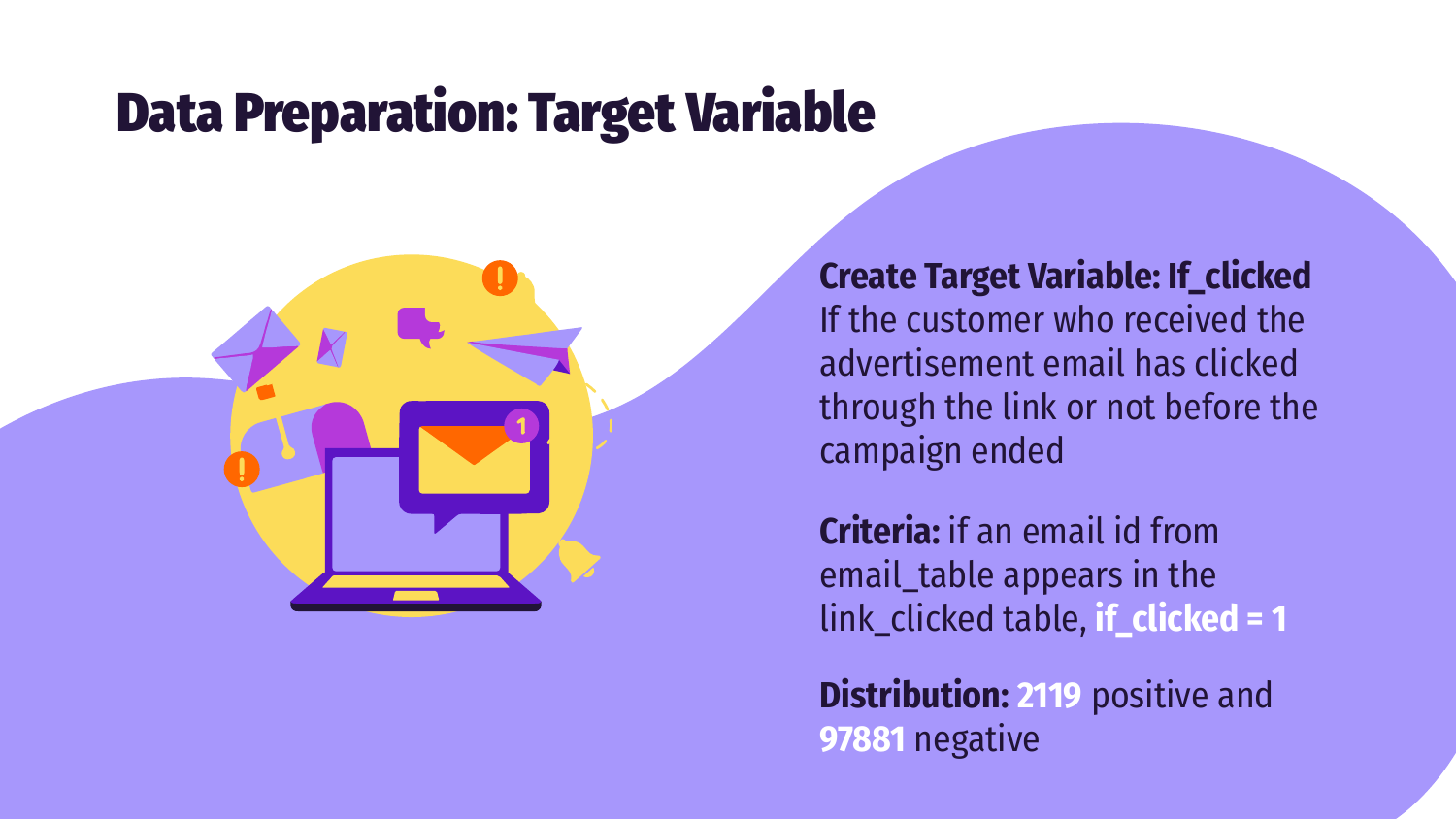

# Data Preparation: Target Variable
Create Target Variable: If_clicked
If the customer who received the advertisement email has clicked through the link or not before the campaign ended

Criteria: if an email id from email_table appears in the link_clicked table, if_clicked = 1

Distribution: 2119 positive and 97881 negative